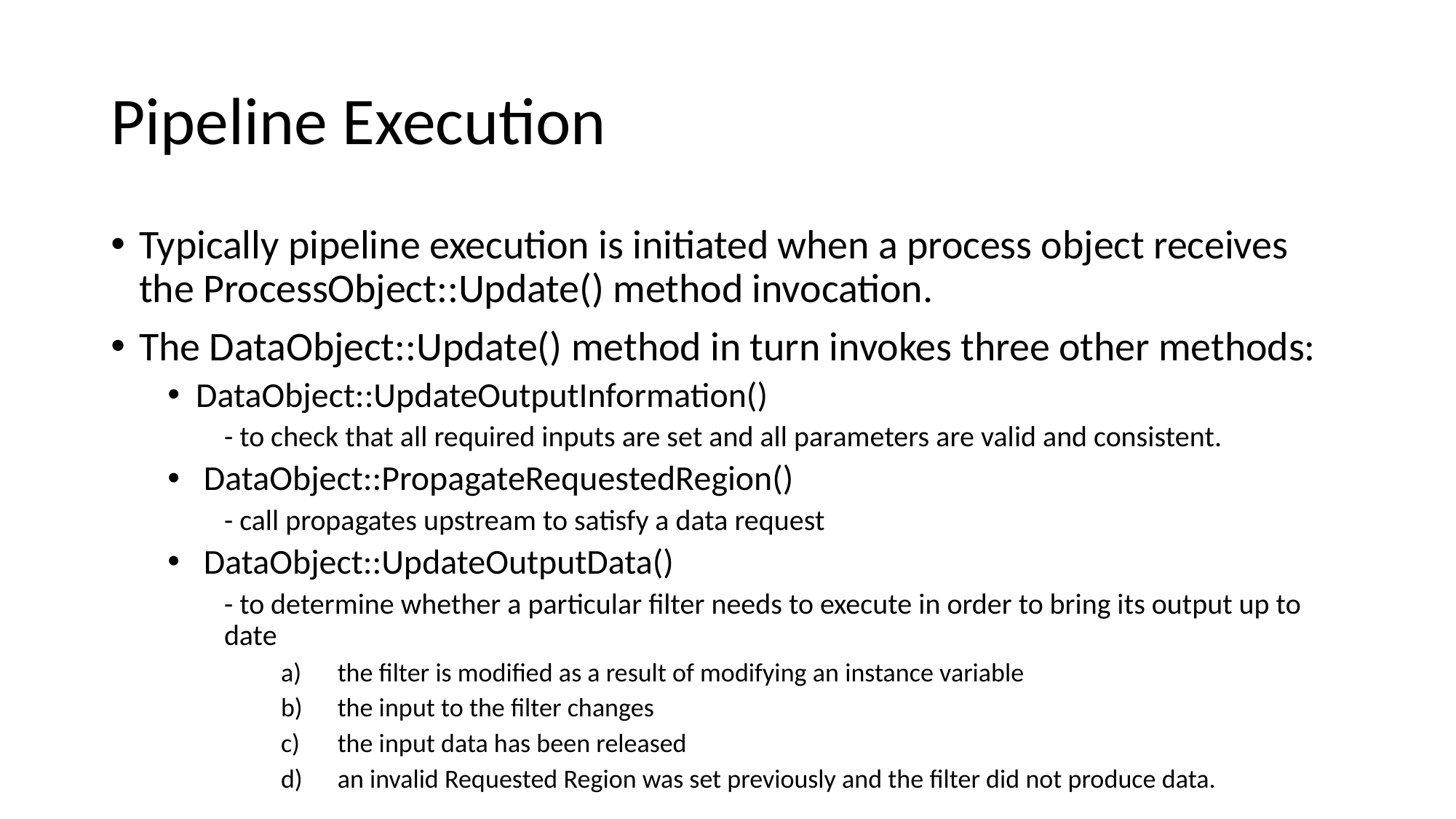

# Pipeline Execution
Typically pipeline execution is initiated when a process object receives the ProcessObject::Update() method invocation.
The DataObject::Update() method in turn invokes three other methods:
DataObject::UpdateOutputInformation()
- to check that all required inputs are set and all parameters are valid and consistent.
 DataObject::PropagateRequestedRegion()
- call propagates upstream to satisfy a data request
 DataObject::UpdateOutputData()
- to determine whether a particular filter needs to execute in order to bring its output up to date
the filter is modified as a result of modifying an instance variable
the input to the filter changes
the input data has been released
an invalid Requested Region was set previously and the filter did not produce data.